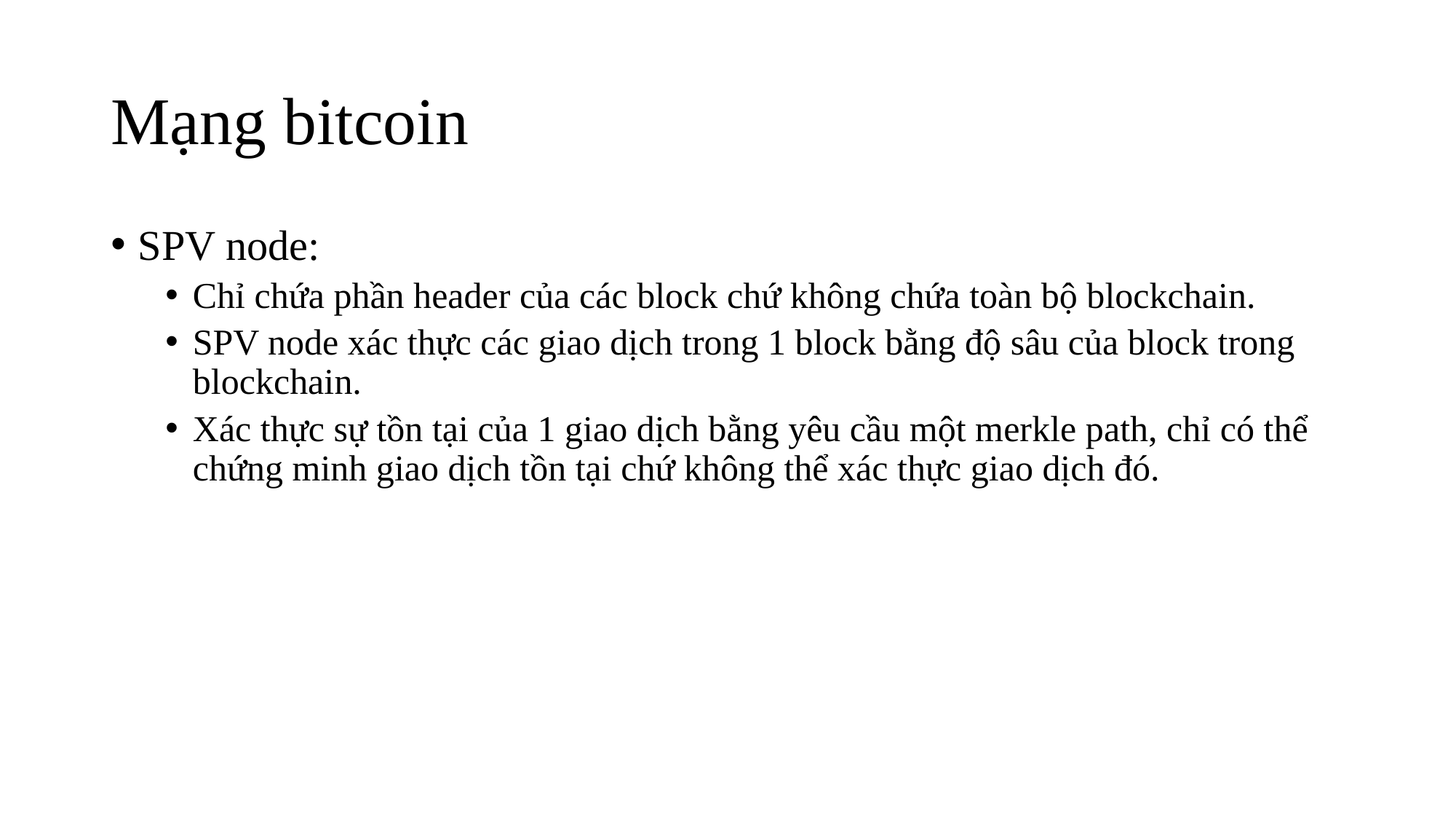

# Mạng bitcoin
SPV node:
Chỉ chứa phần header của các block chứ không chứa toàn bộ blockchain.
SPV node xác thực các giao dịch trong 1 block bằng độ sâu của block trong blockchain.
Xác thực sự tồn tại của 1 giao dịch bằng yêu cầu một merkle path, chỉ có thể chứng minh giao dịch tồn tại chứ không thể xác thực giao dịch đó.